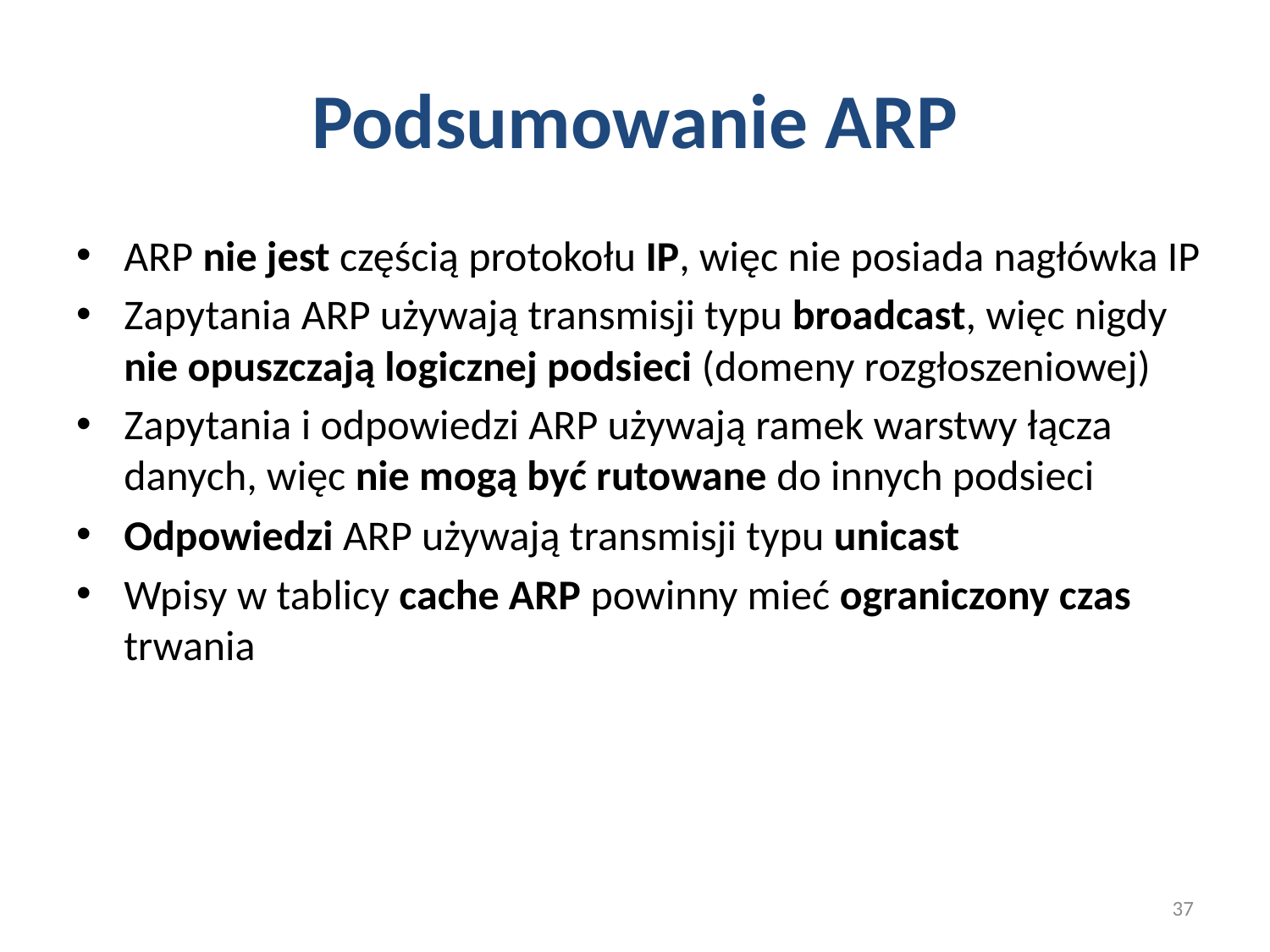

# Podsumowanie ARP
ARP nie jest częścią protokołu IP, więc nie posiada nagłówka IP
Zapytania ARP używają transmisji typu broadcast, więc nigdy nie opuszczają logicznej podsieci (domeny rozgłoszeniowej)
Zapytania i odpowiedzi ARP używają ramek warstwy łącza danych, więc nie mogą być rutowane do innych podsieci
Odpowiedzi ARP używają transmisji typu unicast
Wpisy w tablicy cache ARP powinny mieć ograniczony czas trwania
37